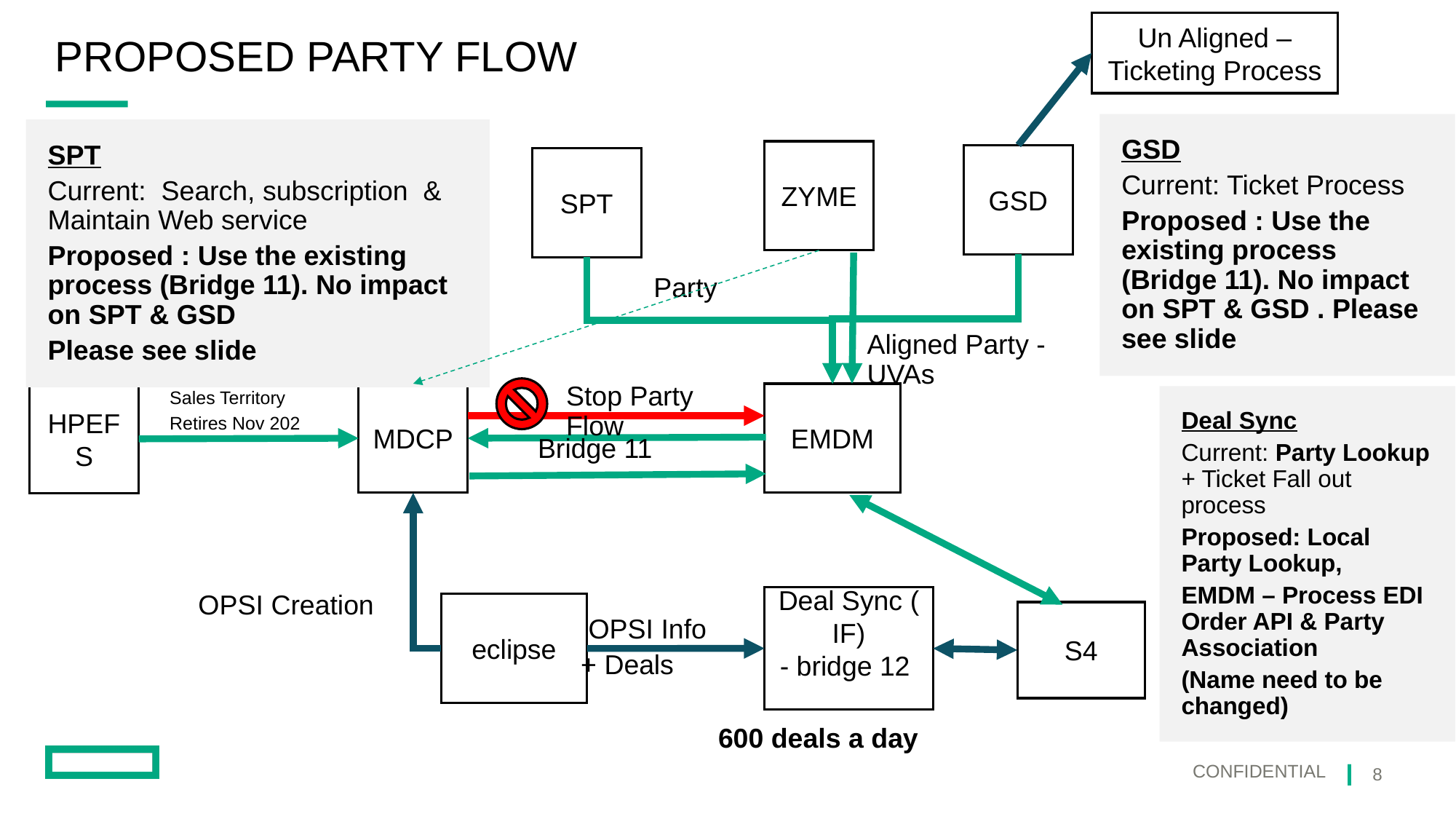

Un Aligned – Ticketing Process
# Proposed PARTY Flow
GSD
Current: Ticket Process
Proposed : Use the existing process (Bridge 11). No impact on SPT & GSD . Please see slide
SPT
Current:  Search, subscription  & Maintain Web service
Proposed : Use the existing process (Bridge 11). No impact on SPT & GSD
Please see slide
ZYME
GSD
SPT
Party
Aligned Party - UVAs
Stop Party  Flow
Sales Territory
Retires Nov 202

MDCP
EMDM
HPEFS
Deal Sync
Current: Party Lookup + Ticket Fall out process
Proposed: Local Party Lookup,
EMDM – Process EDI Order API & Party Association
(Name need to be changed)
Bridge 11
OPSI Creation
Deal Sync (IF) - bridge 12

 OPSI Info
+ Deals
eclipse
S4
600 deals a day
8
Confidential